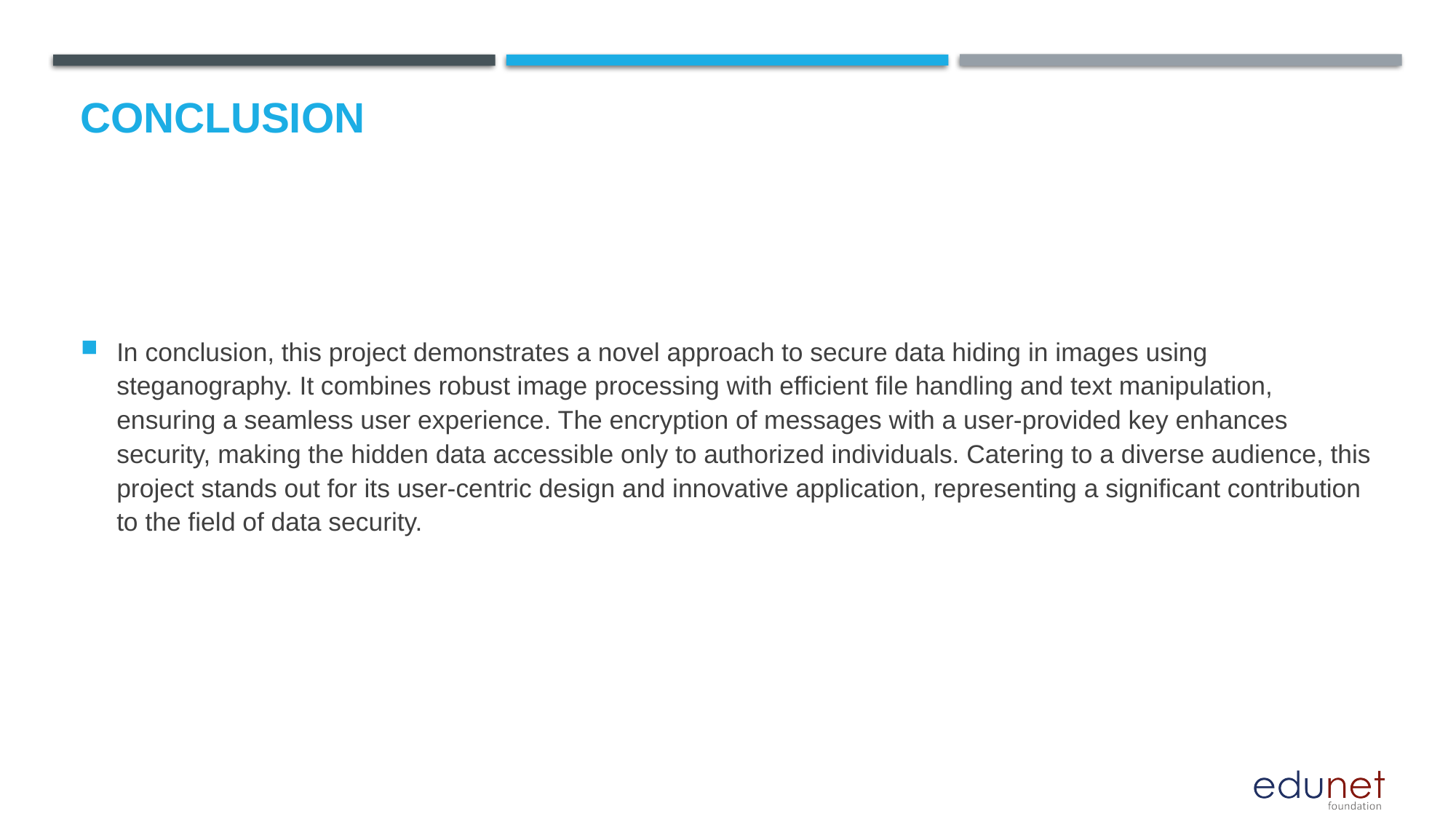

# Conclusion
In conclusion, this project demonstrates a novel approach to secure data hiding in images using steganography. It combines robust image processing with efficient file handling and text manipulation, ensuring a seamless user experience. The encryption of messages with a user-provided key enhances security, making the hidden data accessible only to authorized individuals. Catering to a diverse audience, this project stands out for its user-centric design and innovative application, representing a significant contribution to the field of data security.